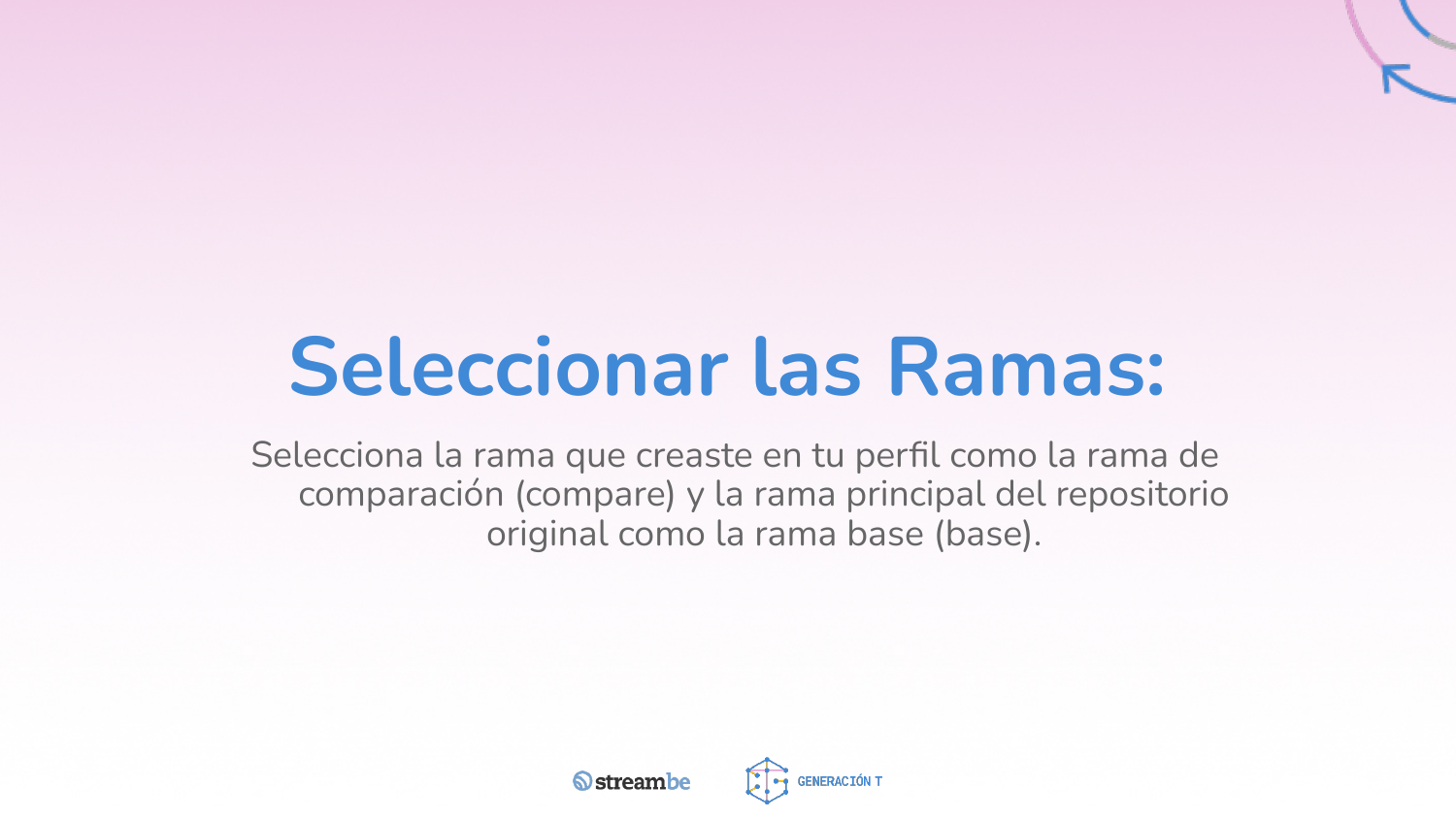

# Seleccionar las Ramas:
Selecciona la rama que creaste en tu perfil como la rama de comparación (compare) y la rama principal del repositorio original como la rama base (base).